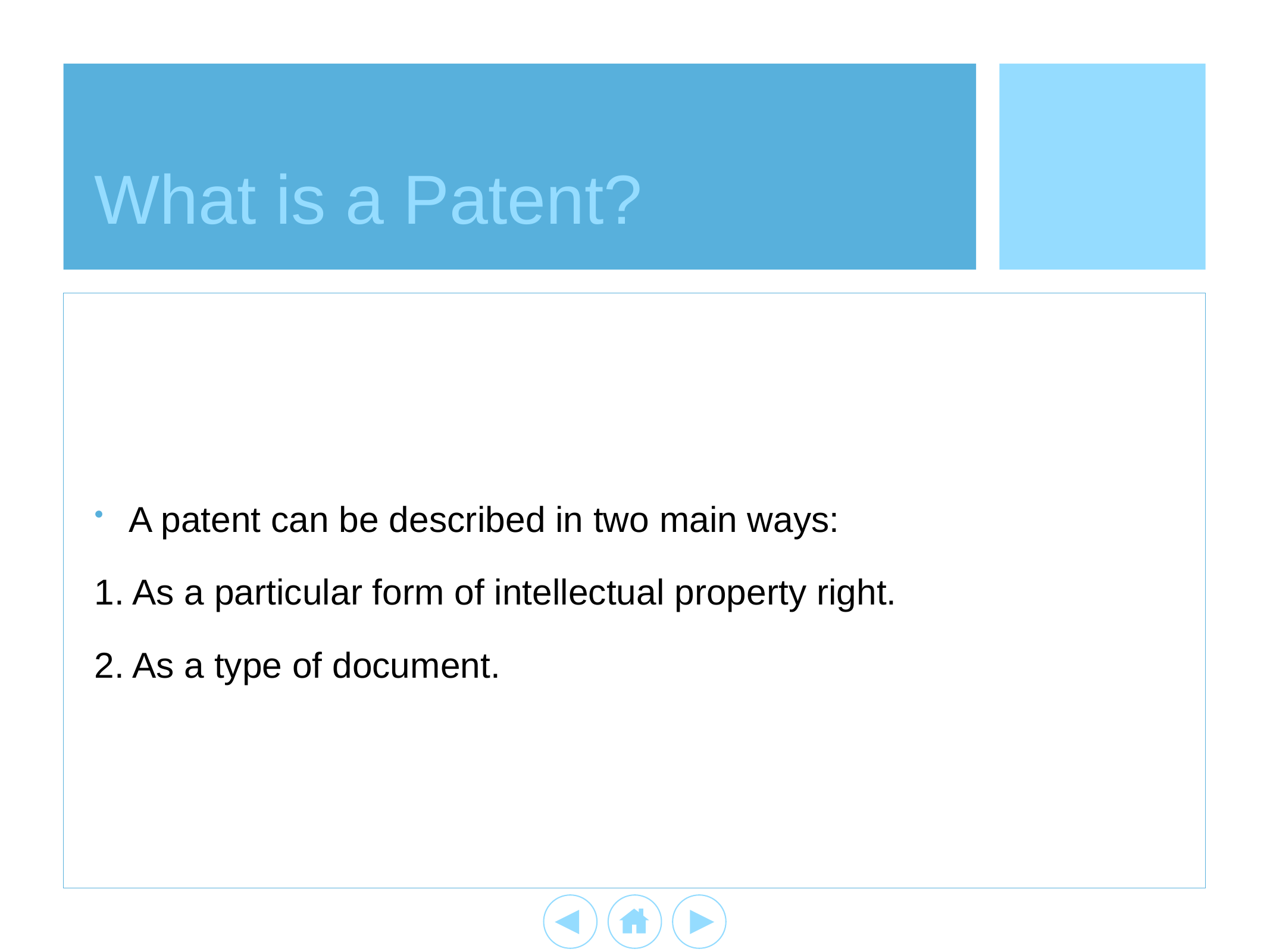

# What is a Patent?
A patent can be described in two main ways:
1. As a particular form of intellectual property right.
2. As a type of document.